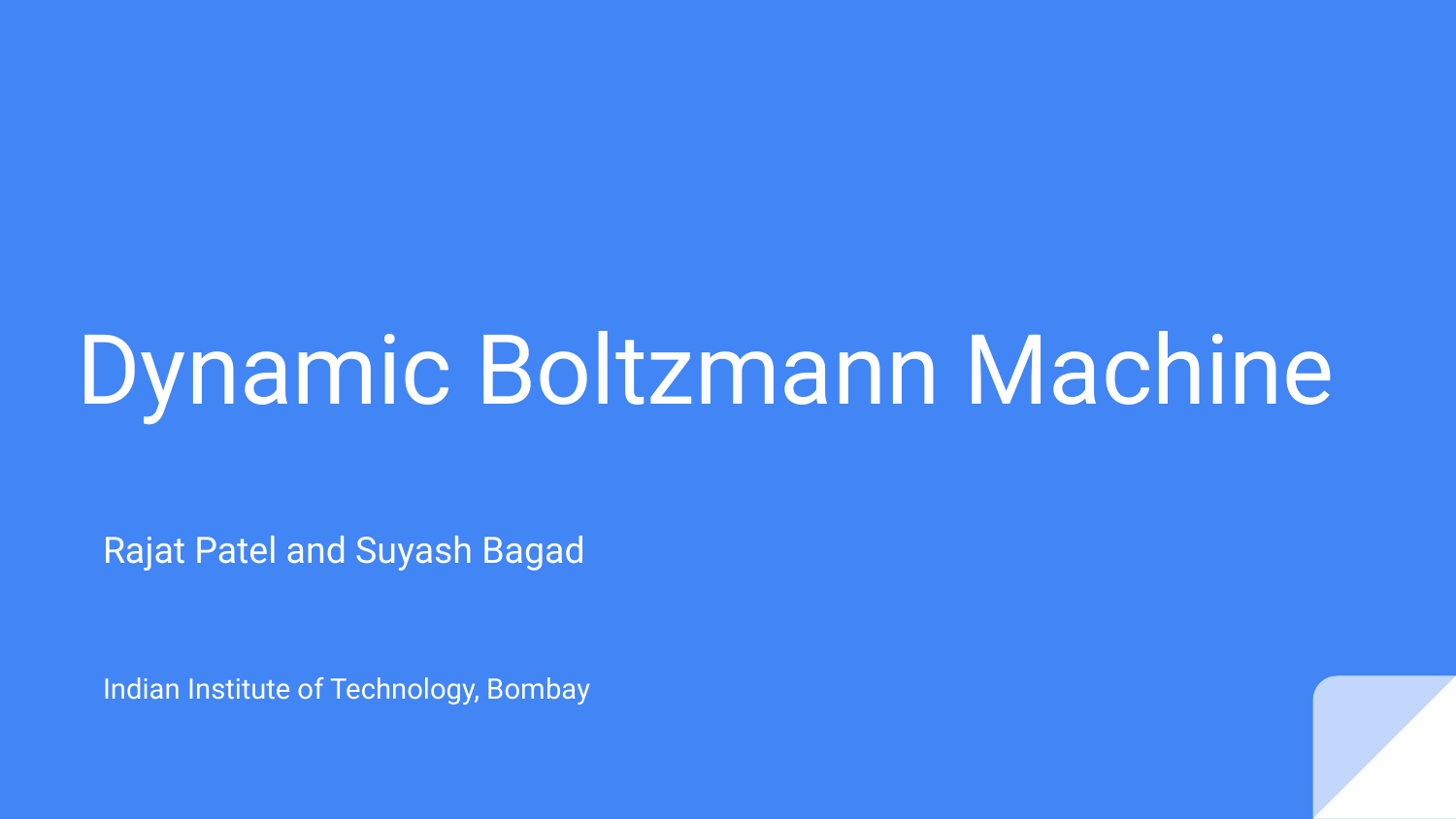

# Dynamic Boltzmann Machine
Rajat Patel and Suyash Bagad
Indian Institute of Technology, Bombay